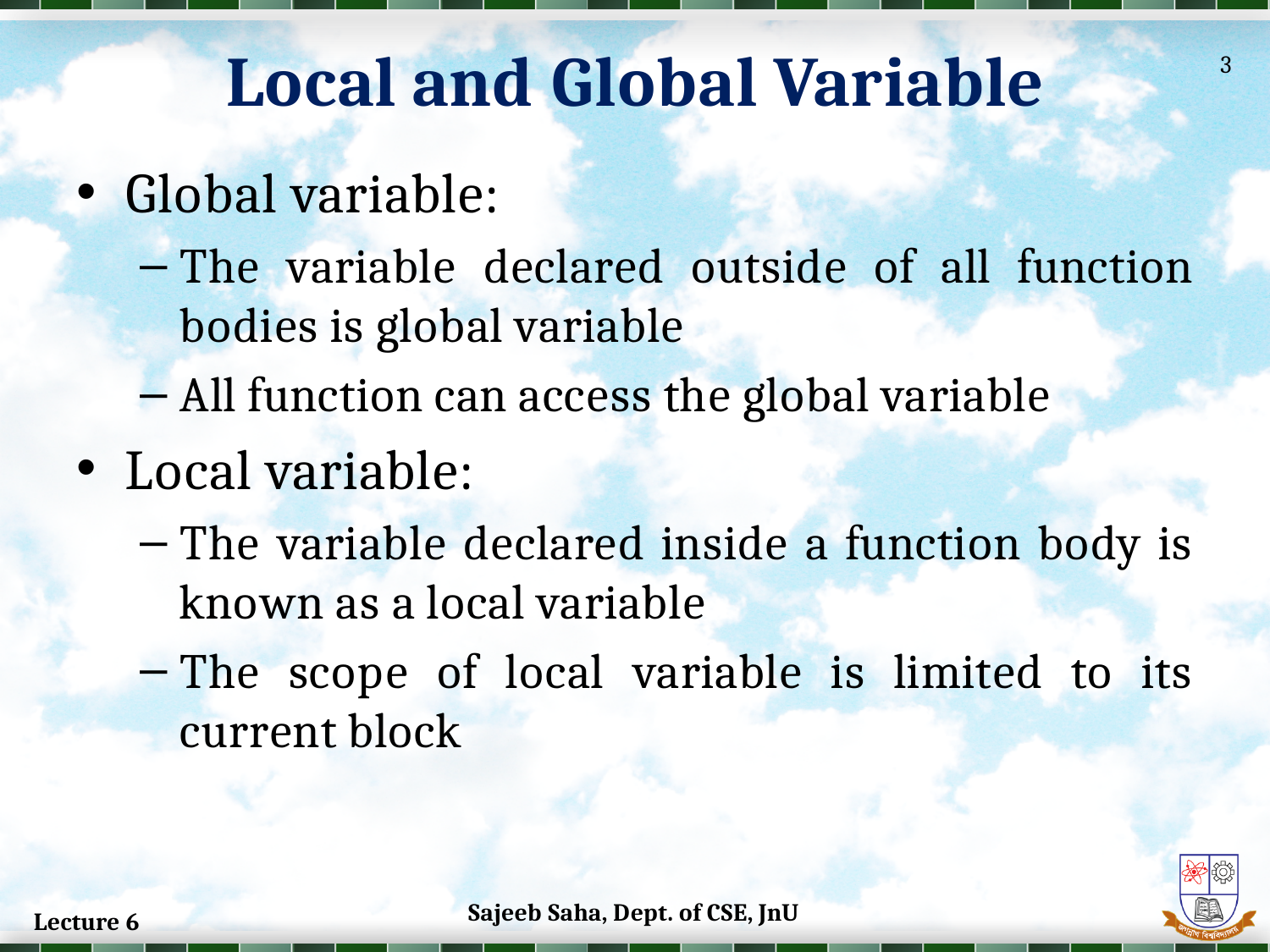

Local and Global Variable
3
Global variable:
The variable declared outside of all function bodies is global variable
All function can access the global variable
Local variable:
The variable declared inside a function body is known as a local variable
The scope of local variable is limited to its current block
Sajeeb Saha, Dept. of CSE, JnU